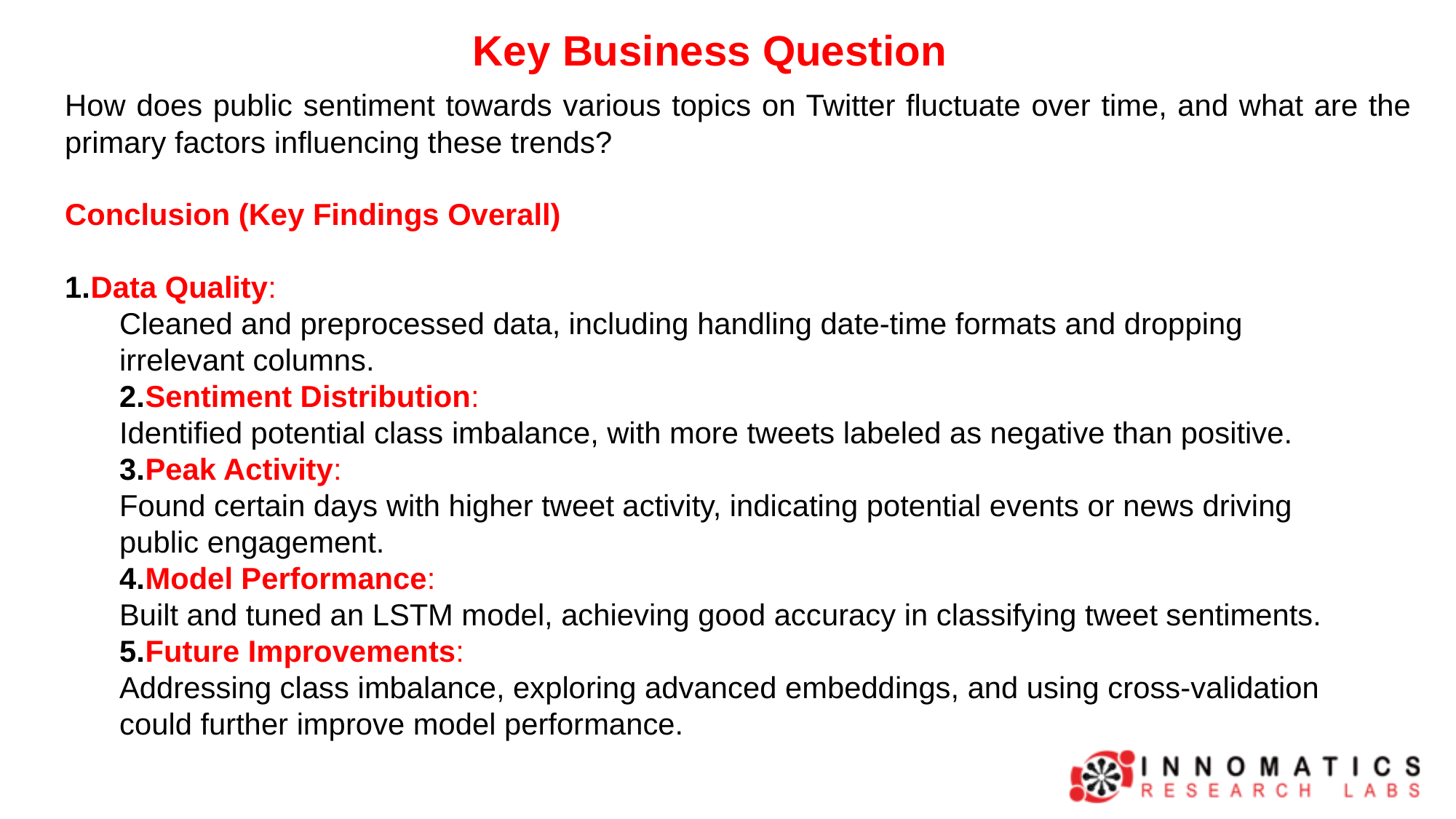

Key Business Question
How does public sentiment towards various topics on Twitter fluctuate over time, and what are the primary factors influencing these trends?
Conclusion (Key Findings Overall)
Data Quality:
Cleaned and preprocessed data, including handling date-time formats and dropping irrelevant columns.
Sentiment Distribution:
Identified potential class imbalance, with more tweets labeled as negative than positive.
Peak Activity:
Found certain days with higher tweet activity, indicating potential events or news driving public engagement.
Model Performance:
Built and tuned an LSTM model, achieving good accuracy in classifying tweet sentiments.
Future Improvements:
Addressing class imbalance, exploring advanced embeddings, and using cross-validation could further improve model performance.